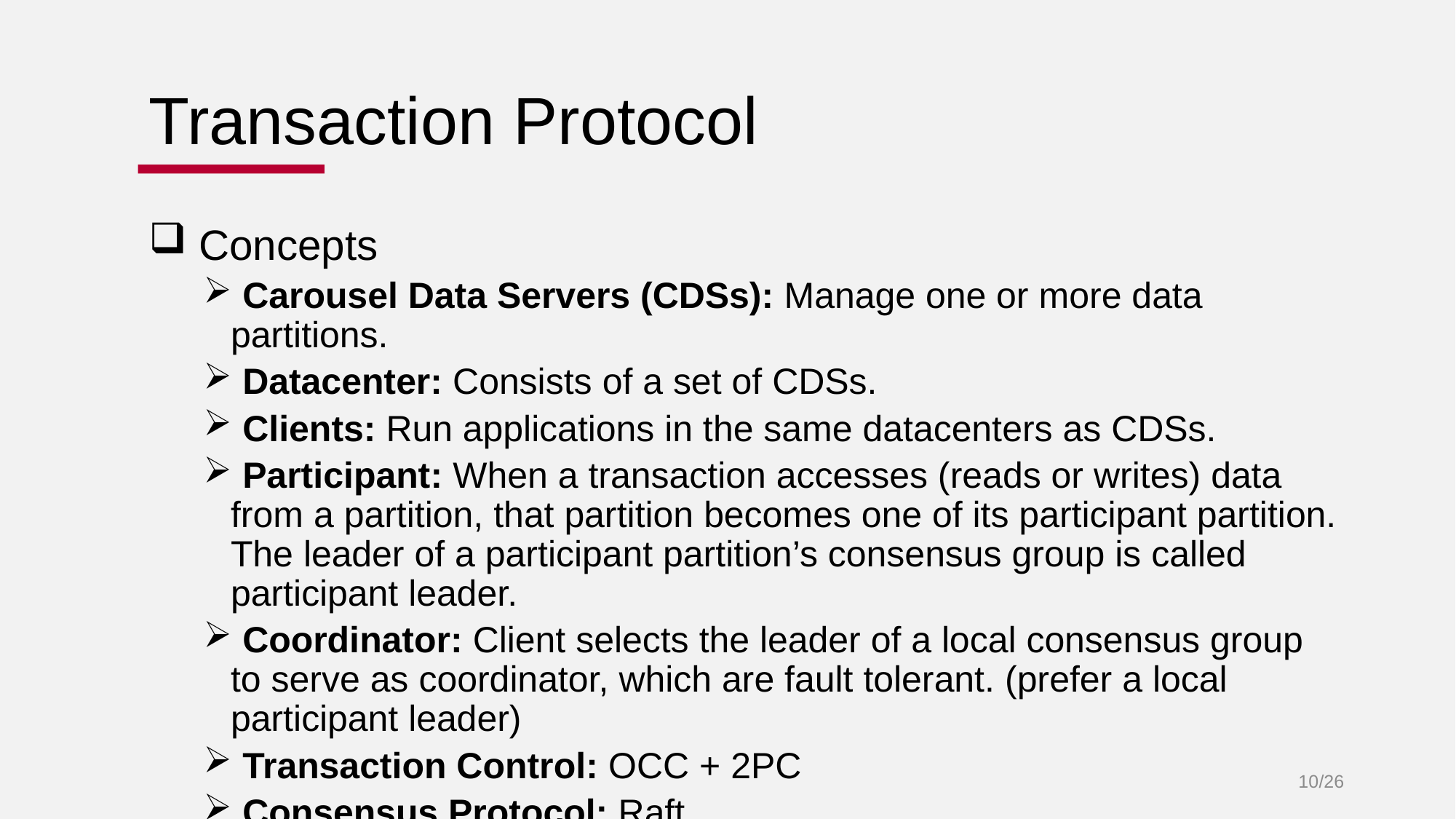

# Transaction Protocol
 Concepts
 Carousel Data Servers (CDSs): Manage one or more data partitions.
 Datacenter: Consists of a set of CDSs.
 Clients: Run applications in the same datacenters as CDSs.
 Participant: When a transaction accesses (reads or writes) data from a partition, that partition becomes one of its participant partition. The leader of a participant partition’s consensus group is called participant leader.
 Coordinator: Client selects the leader of a local consensus group to serve as coordinator, which are fault tolerant. (prefer a local participant leader)
 Transaction Control: OCC + 2PC
 Consensus Protocol: Raft

10/26